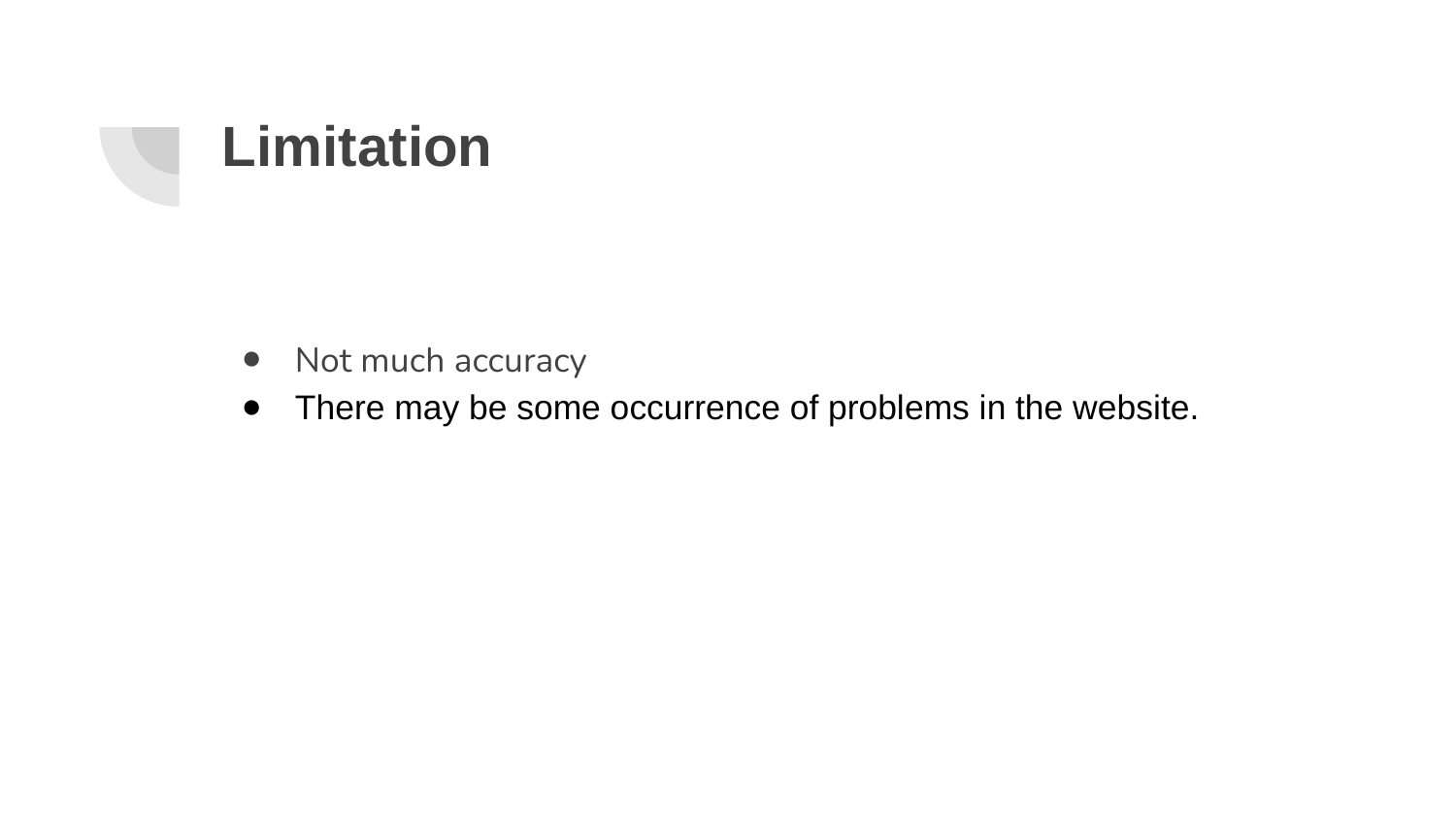

# Limitation
Not much accuracy
There may be some occurrence of problems in the website.